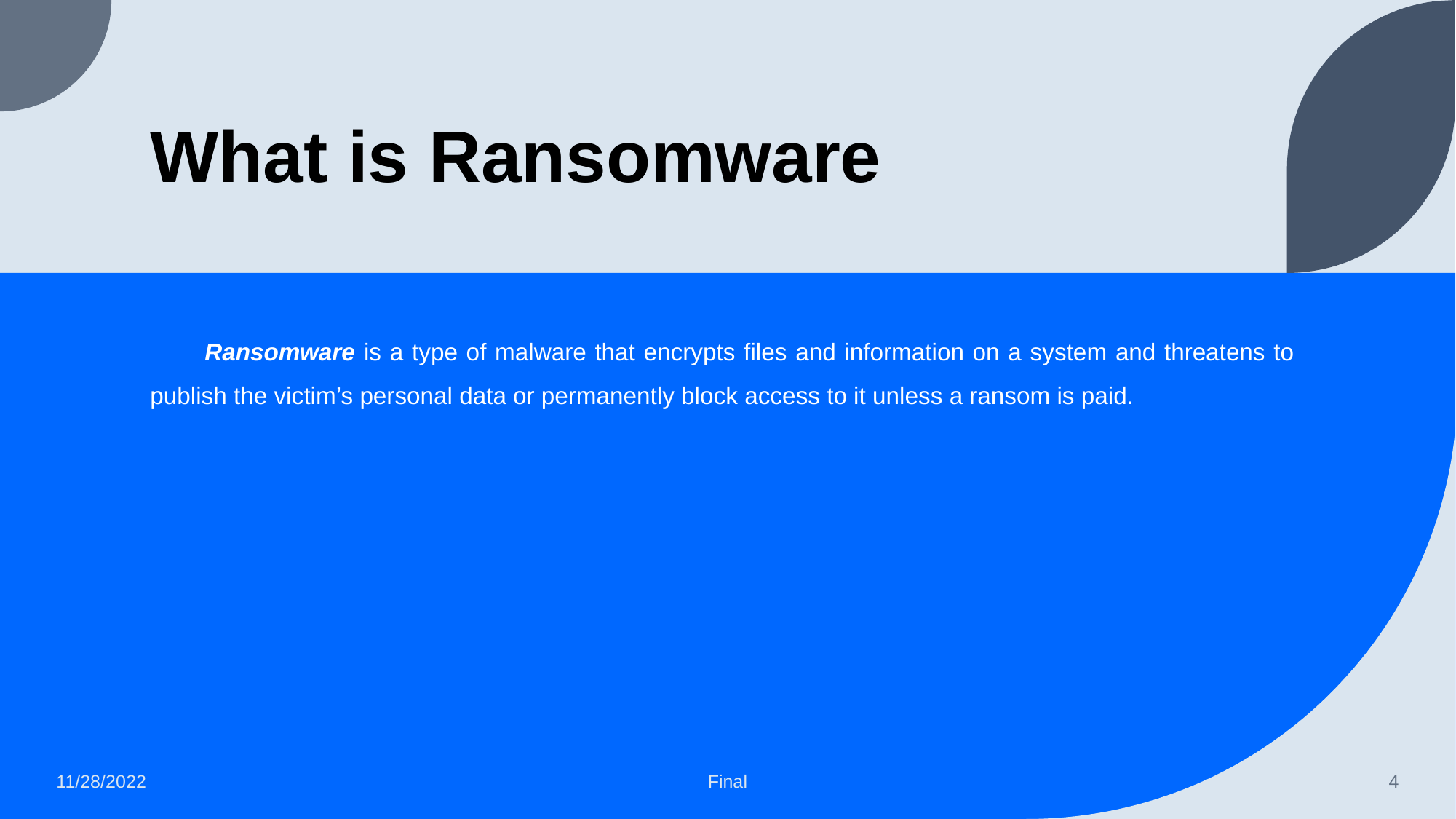

# What is Ransomware
Ransomware is a type of malware that encrypts files and information on a system and threatens to publish the victim’s personal data or permanently block access to it unless a ransom is paid.
11/28/2022
Final
4